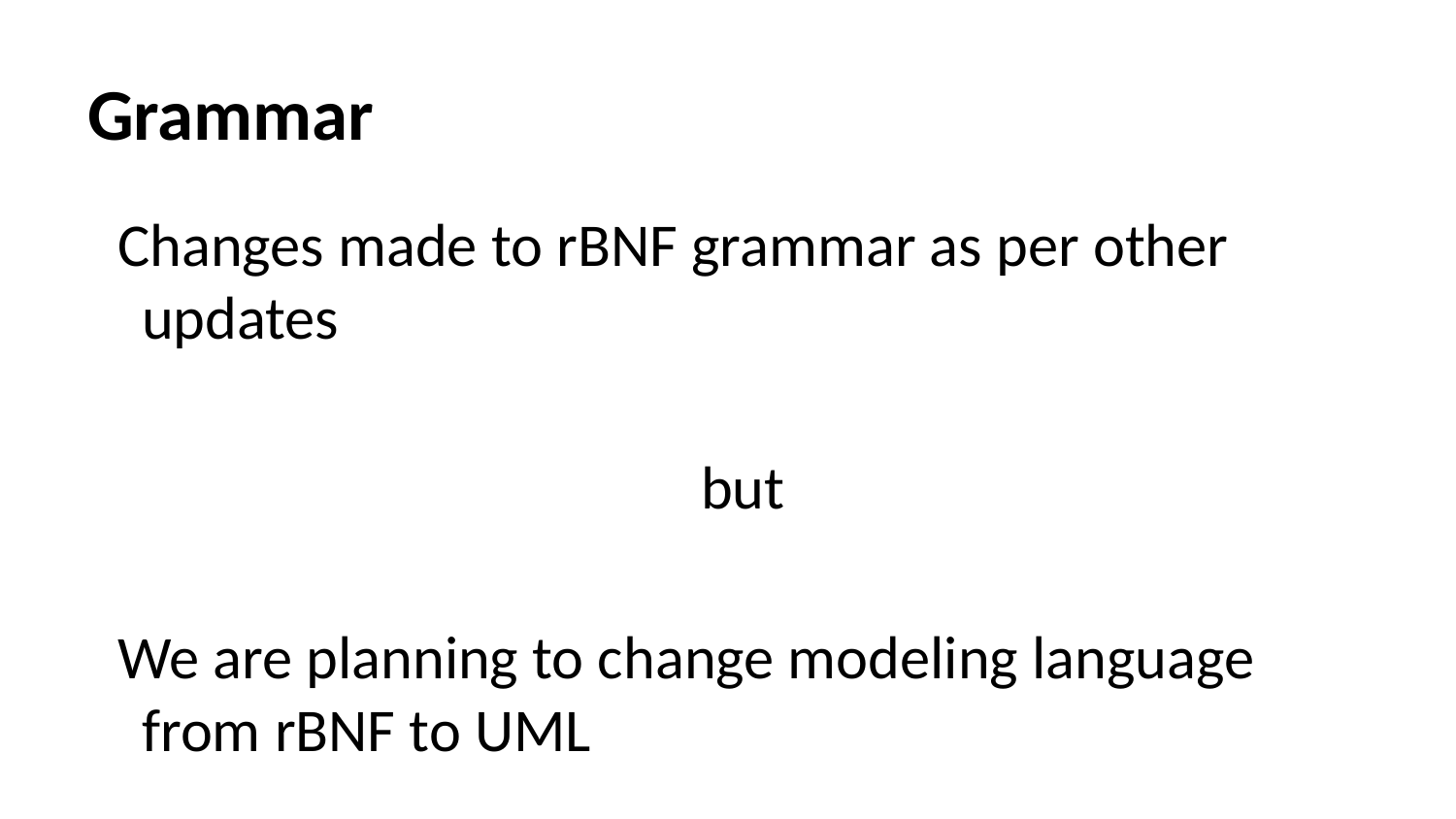

# Grammar
Changes made to rBNF grammar as per other updates

but

We are planning to change modeling language from rBNF to UML